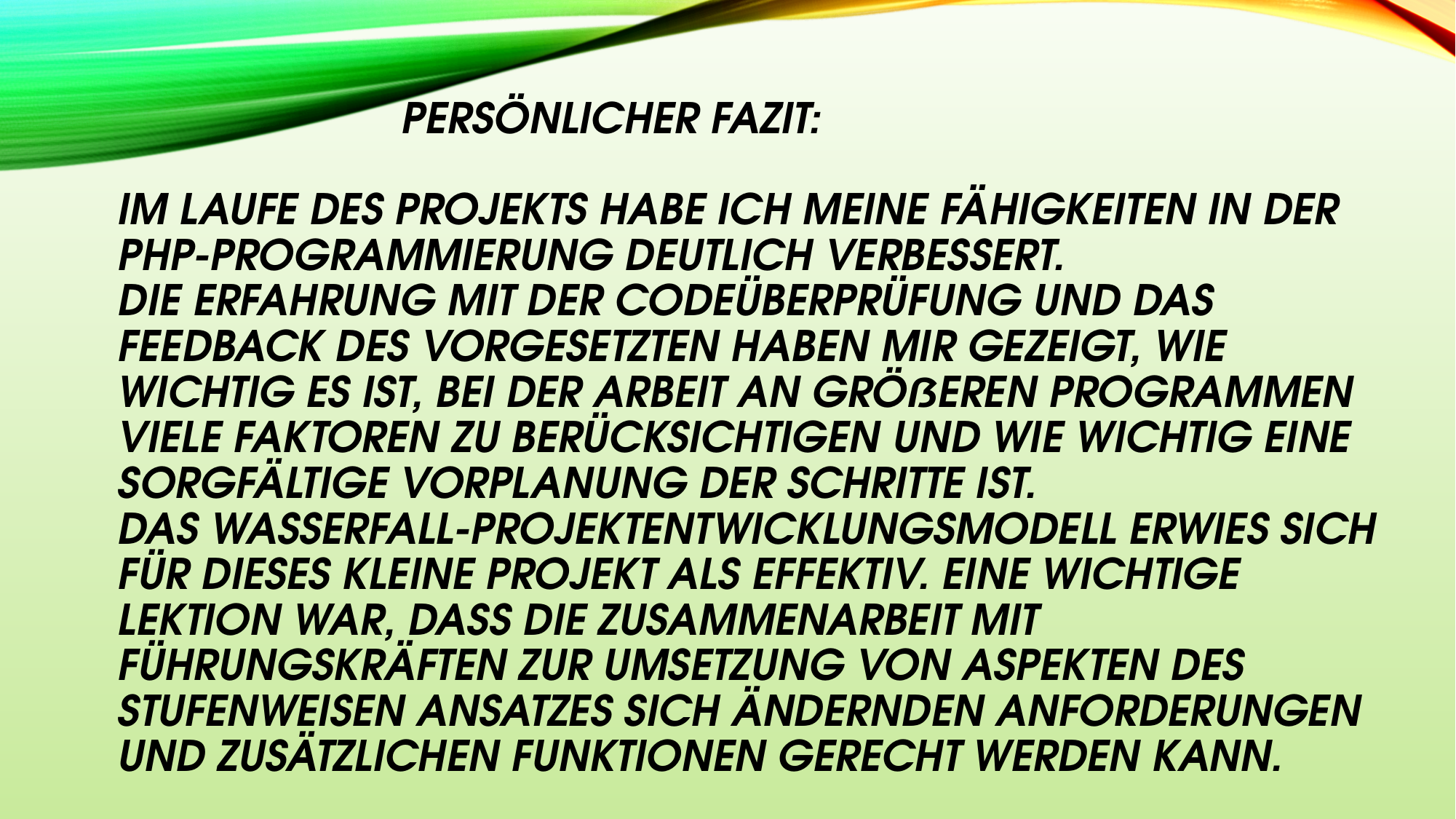

# Persönlicher Fazit: Im Laufe des Projekts habe ich meine Fähigkeiten in der PHP-Programmierung deutlich verbessert. Die Erfahrung mit der Codeüberprüfung und das Feedback des Vorgesetzten haben mir gezeigt, wie wichtig es ist, bei der Arbeit an größeren Programmen viele Faktoren zu berücksichtigen und wie wichtig eine sorgfältige Vorplanung der Schritte ist. Das Wasserfall-Projektentwicklungsmodell erwies sich für dieses kleine Projekt als effektiv. Eine wichtige Lektion war, dass die Zusammenarbeit mit Führungskräften zur Umsetzung von Aspekten des stufenweisen Ansatzes sich ändernden Anforderungen und zusätzlichen Funktionen gerecht werden kann.